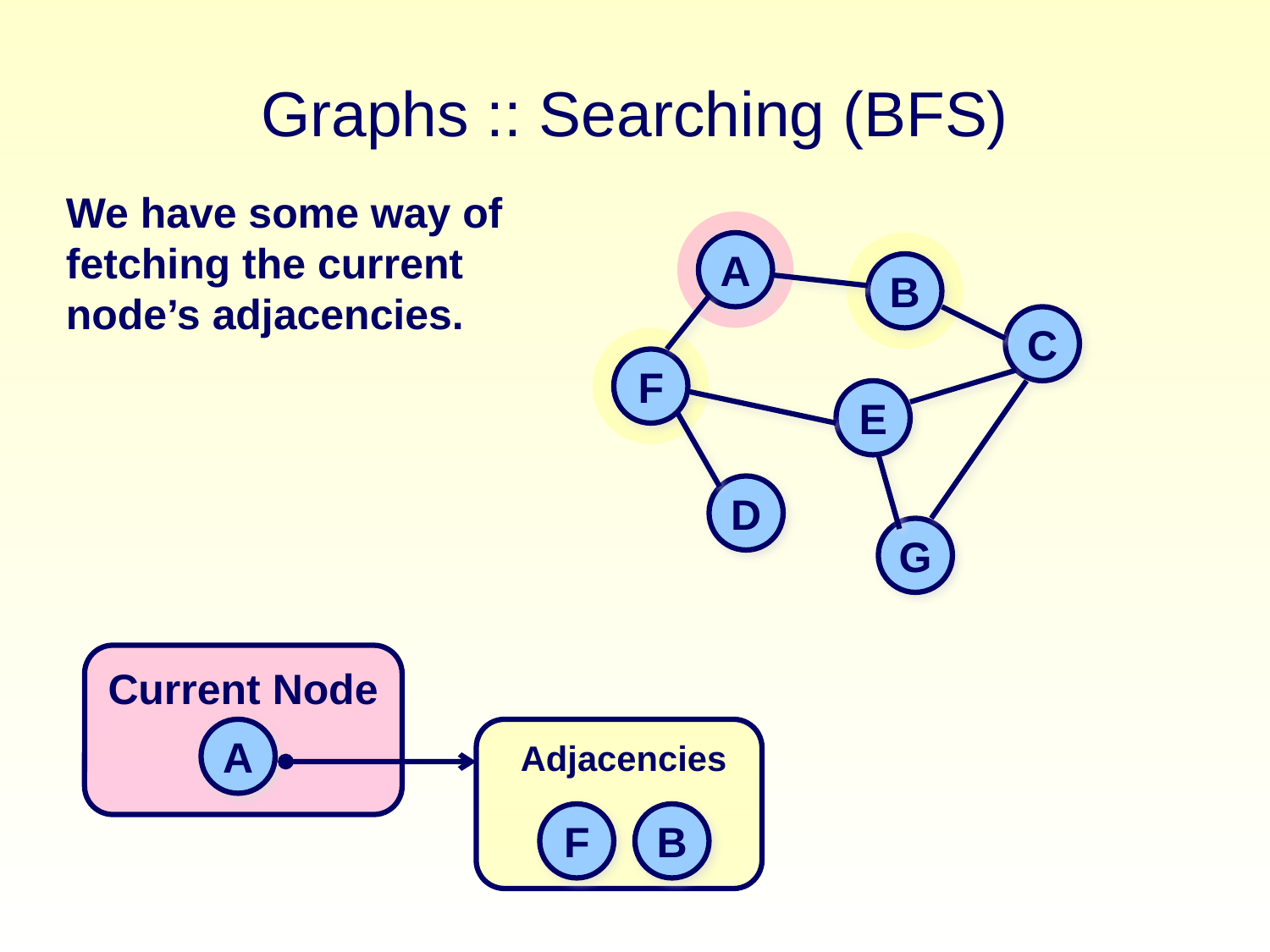

# Graphs :: Searching (BFS)
We have some way of
fetching the current
node’s adjacencies.

Adjacencies
F
B

A
B

C
F

E

D
G

Current Node
A